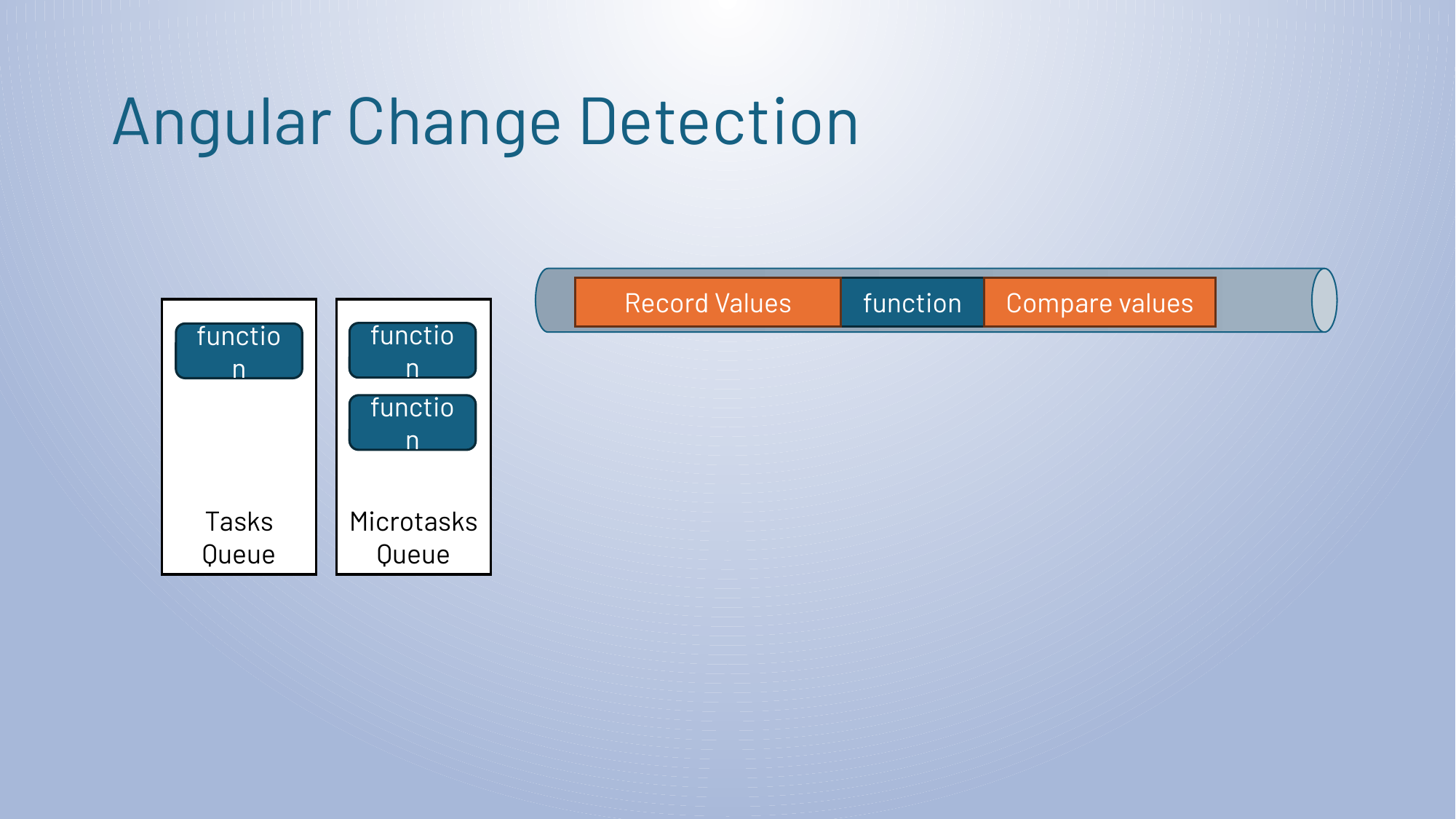

# Angular Change Detection

Record Values
function
Compare values
Tasks Queue
Microtasks Queue
function
function
function